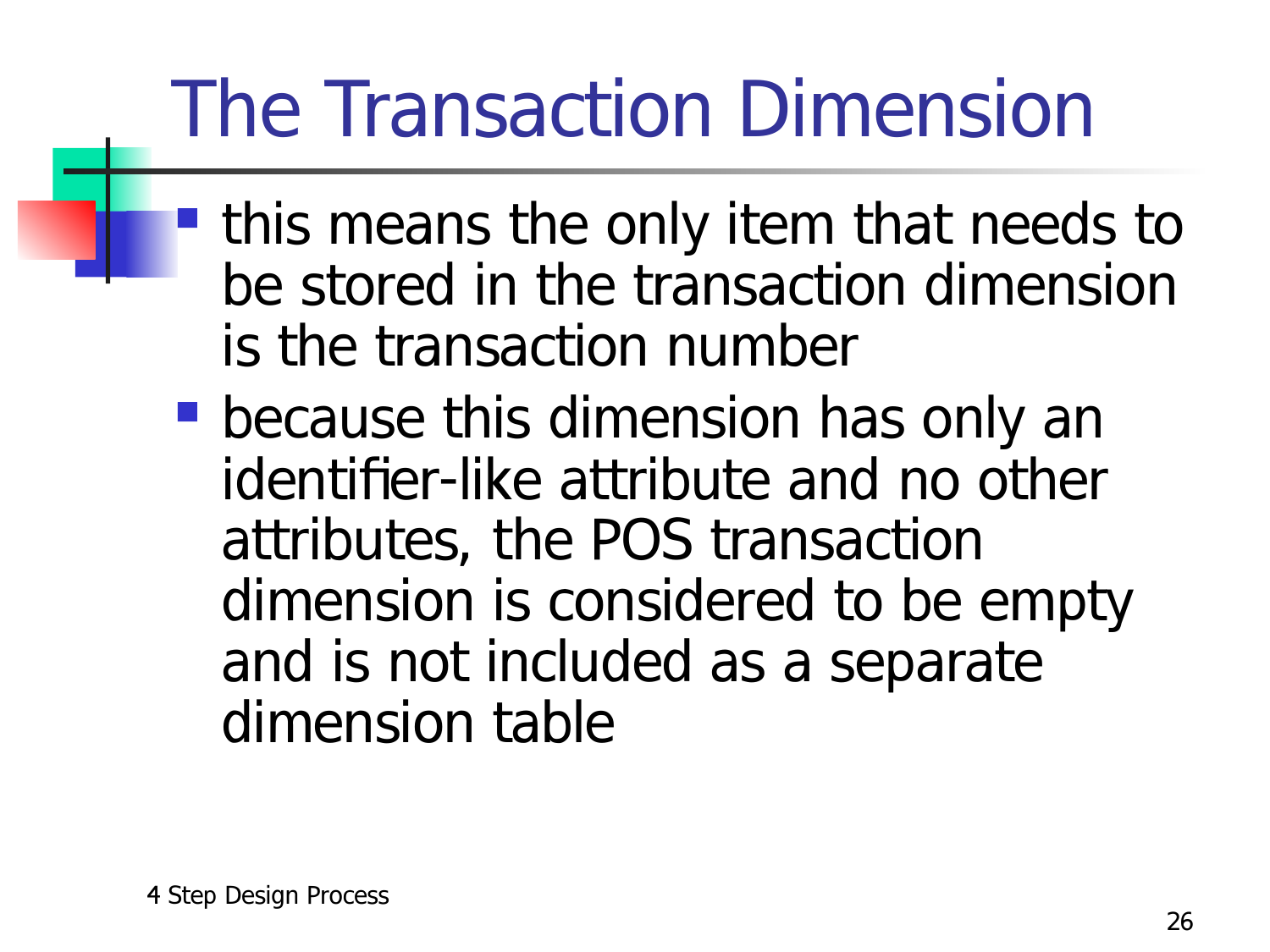

# The Transaction Dimension
this means the only item that needs to be stored in the transaction dimension is the transaction number
because this dimension has only an identifier-like attribute and no other attributes, the POS transaction dimension is considered to be empty and is not included as a separate dimension table
4 Step Design Process
26